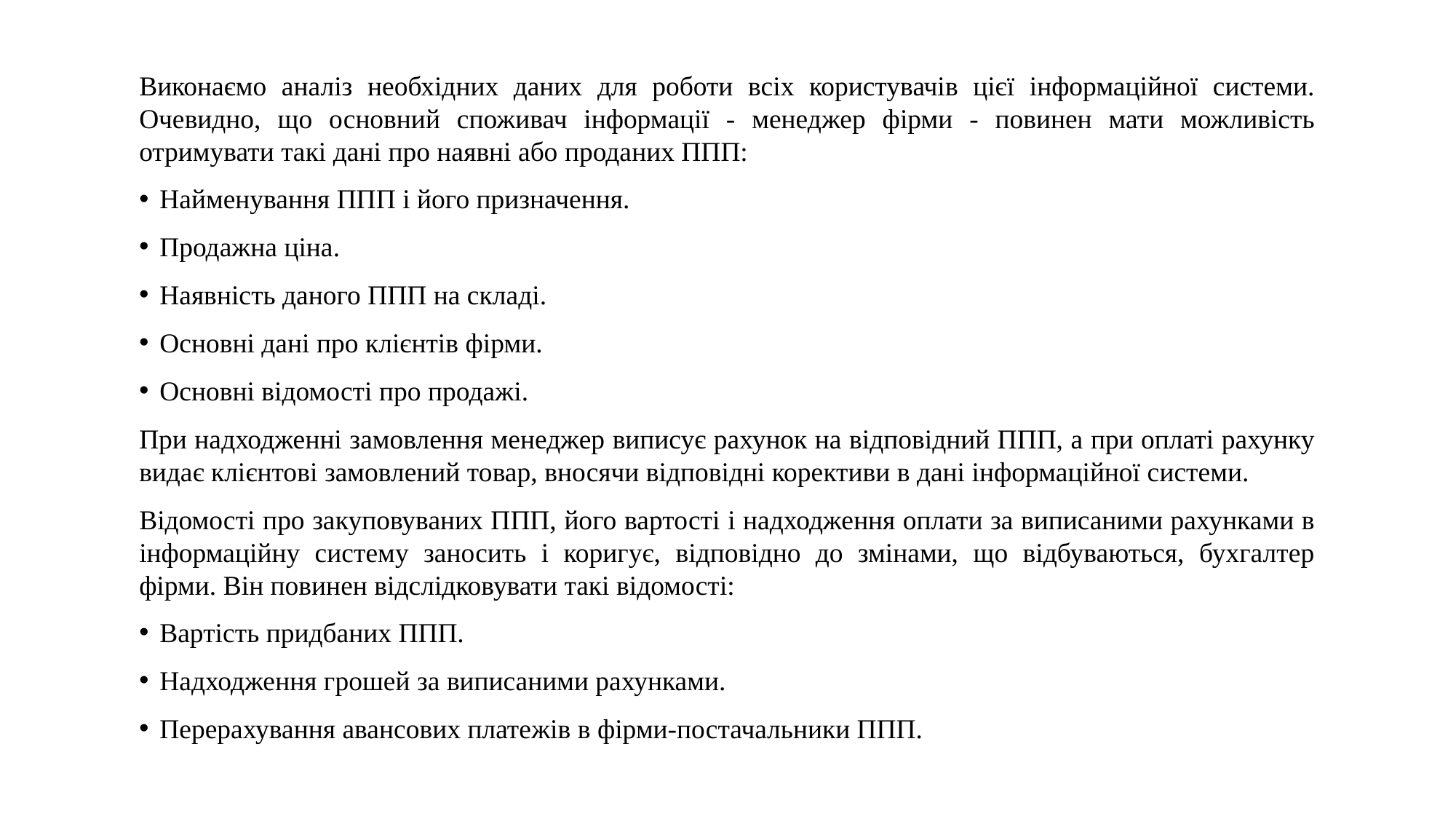

Виконаємо аналіз необхідних даних для роботи всіх користувачів цієї інформаційної системи. Очевидно, що основний споживач інформації - менеджер фірми - повинен мати можливість отримувати такі дані про наявні або проданих ППП:
Найменування ППП і його призначення.
Продажна ціна.
Наявність даного ППП на складі.
Основні дані про клієнтів фірми.
Основні відомості про продажі.
При надходженні замовлення менеджер виписує рахунок на відповідний ППП, а при оплаті рахунку видає клієнтові замовлений товар, вносячи відповідні корективи в дані інформаційної системи.
Відомості про закуповуваних ППП, його вартості і надходження оплати за виписаними рахунками в інформаційну систему заносить і коригує, відповідно до змінами, що відбуваються, бухгалтер фірми. Він повинен відслідковувати такі відомості:
Вартість придбаних ППП.
Надходження грошей за виписаними рахунками.
Перерахування авансових платежів в фірми-постачальники ППП.